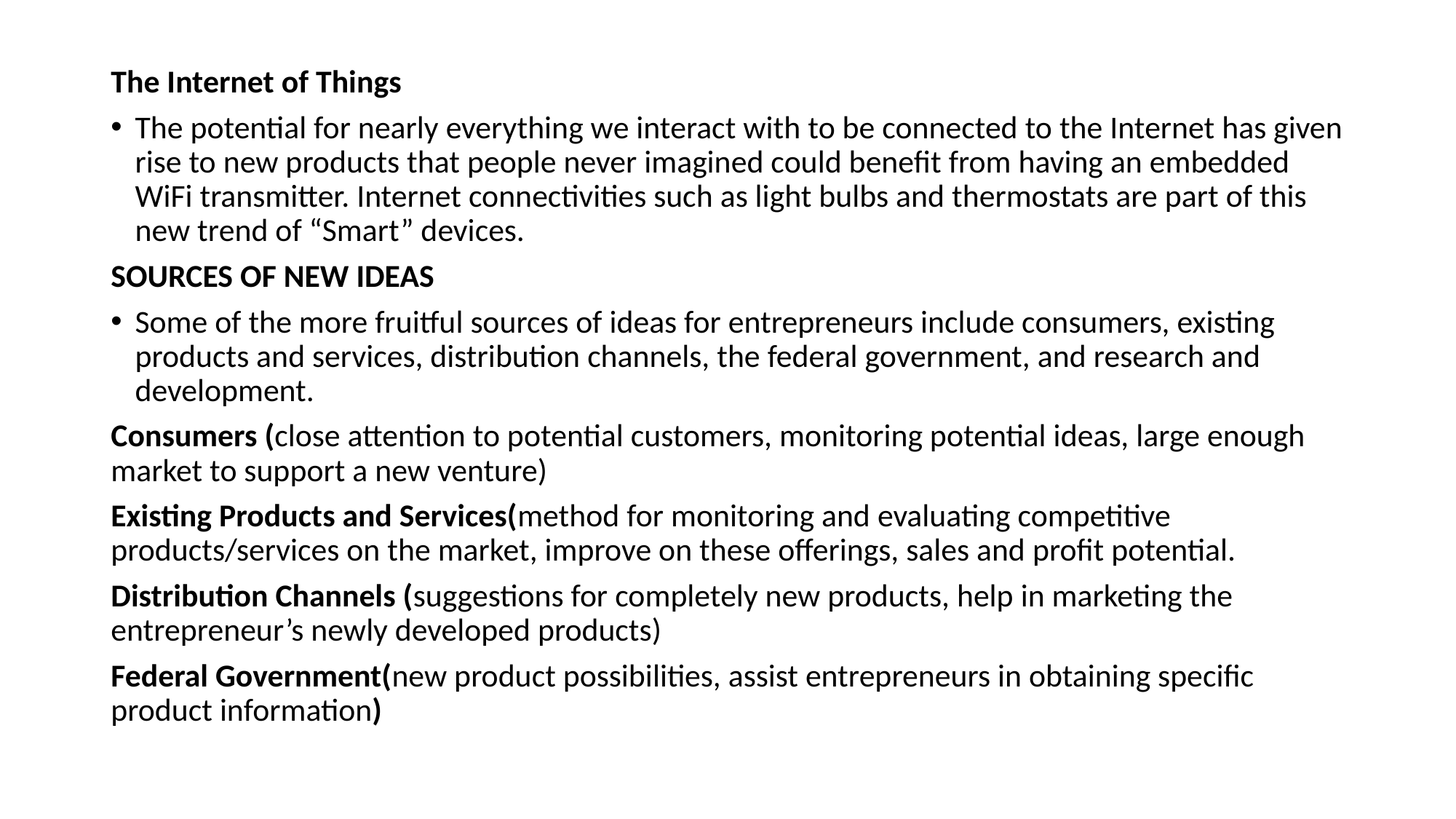

The Internet of Things
The potential for nearly everything we interact with to be connected to the Internet has given rise to new products that people never imagined could benefit from having an embedded WiFi transmitter. Internet connectivities such as light bulbs and thermostats are part of this new trend of “Smart” devices.
SOURCES OF NEW IDEAS
Some of the more fruitful sources of ideas for entrepreneurs include consumers, existing products and services, distribution channels, the federal government, and research and development.
Consumers (close attention to potential customers, monitoring potential ideas, large enough market to support a new venture)
Existing Products and Services(method for monitoring and evaluating competitive products/services on the market, improve on these offerings, sales and profit potential.
Distribution Channels (suggestions for completely new products, help in marketing the entrepreneur’s newly developed products)
Federal Government(new product possibilities, assist entrepreneurs in obtaining specific product information)